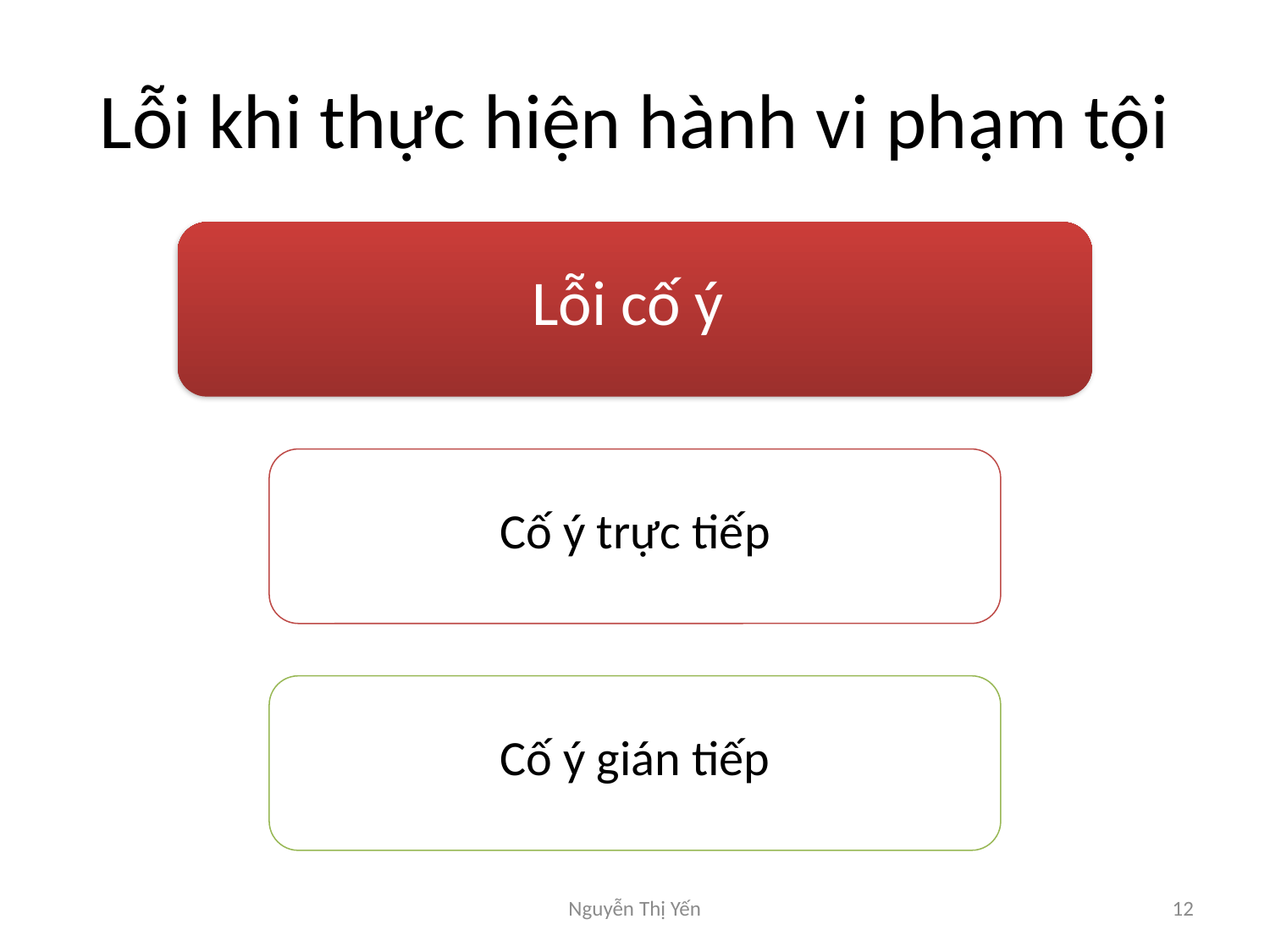

# Lỗi khi thực hiện hành vi phạm tội
Lỗi cố ý
Cố ý trực tiếp
Cố ý gián tiếp
Nguyễn Thị Yến
12